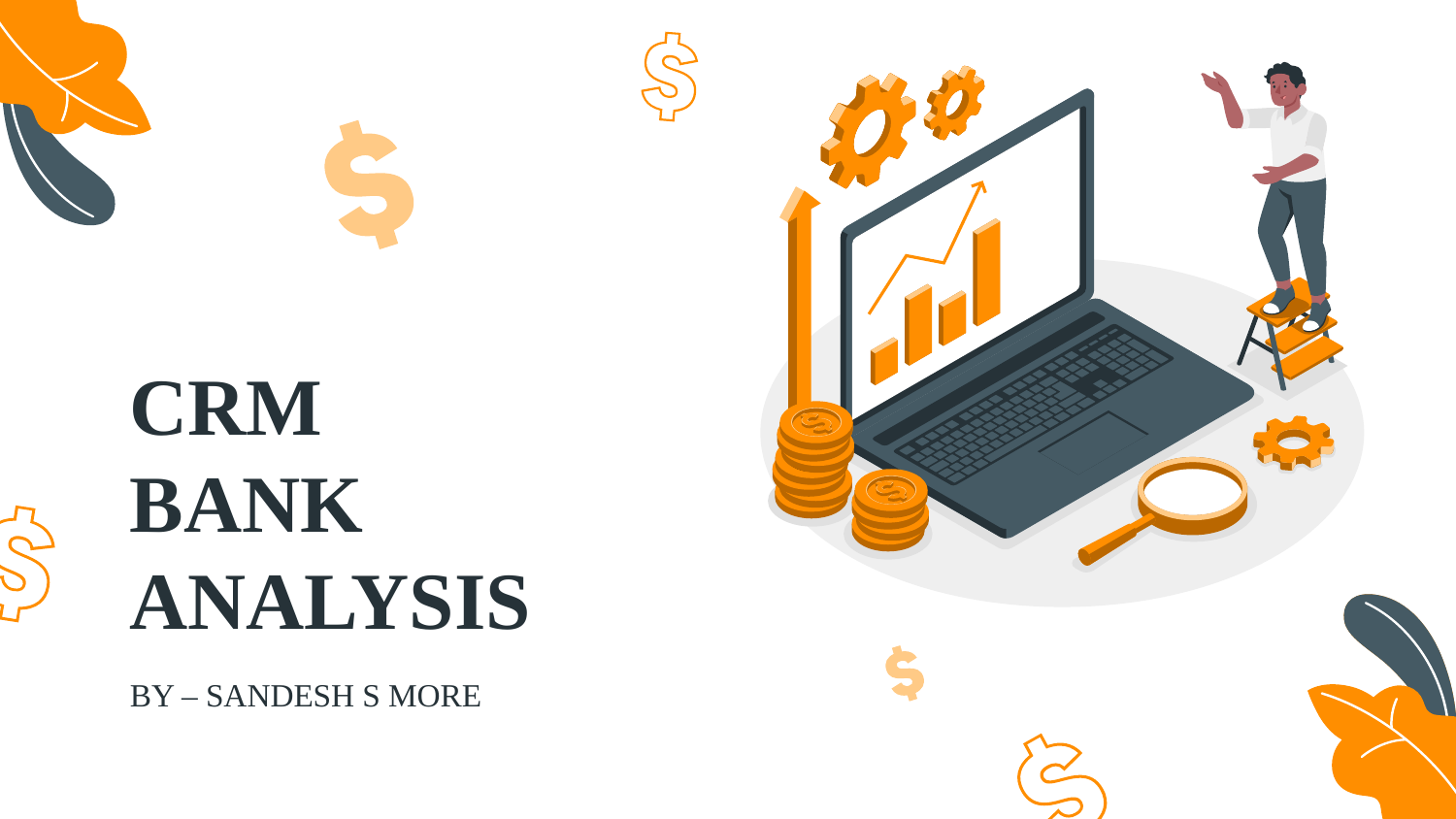

# CRM BANK ANALYSIS

BY – SANDESH S MORE